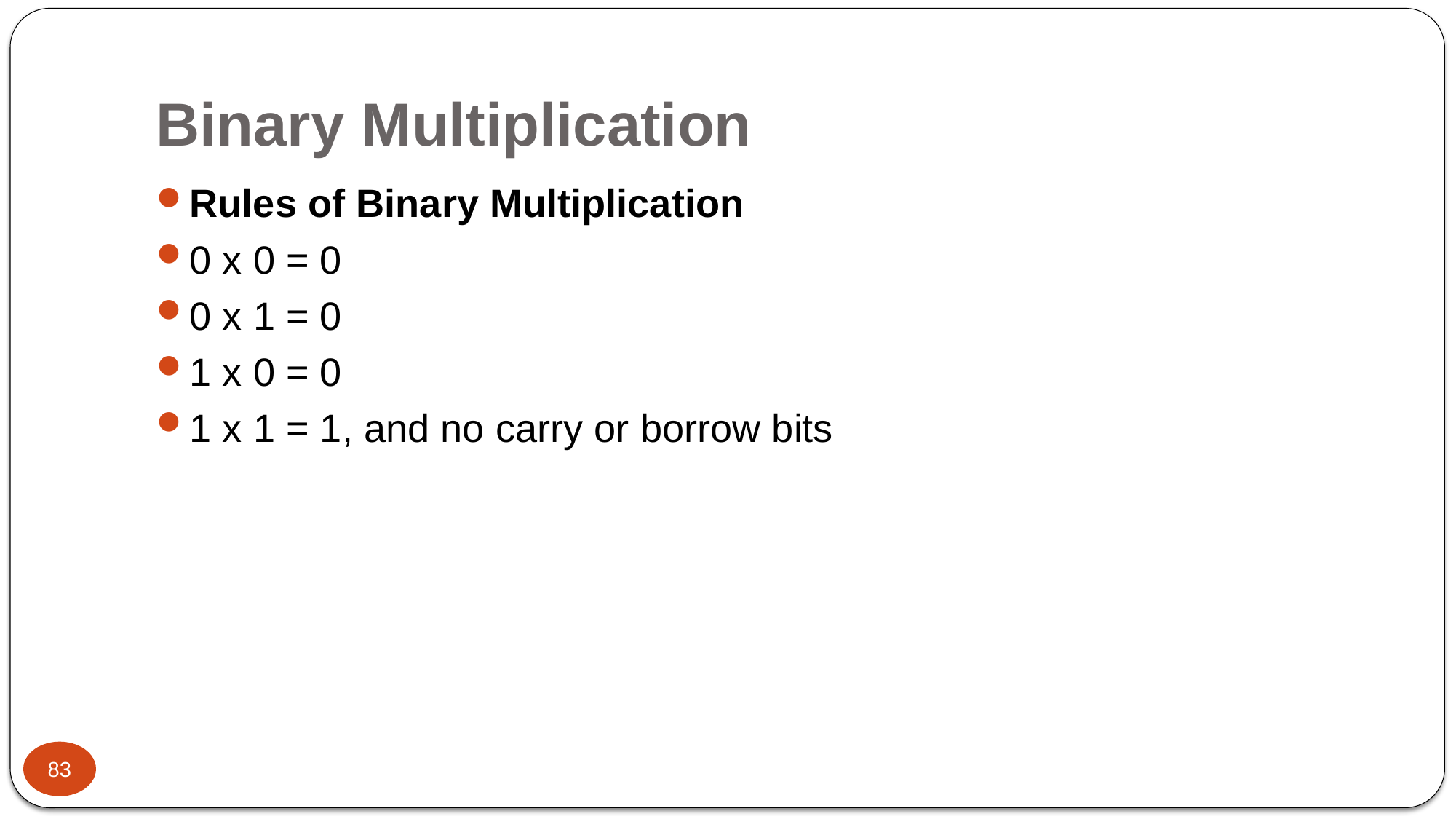

# Binary Multiplication
Rules of Binary Multiplication
0 x 0 = 0
0 x 1 = 0
1 x 0 = 0
1 x 1 = 1, and no carry or borrow bits

83